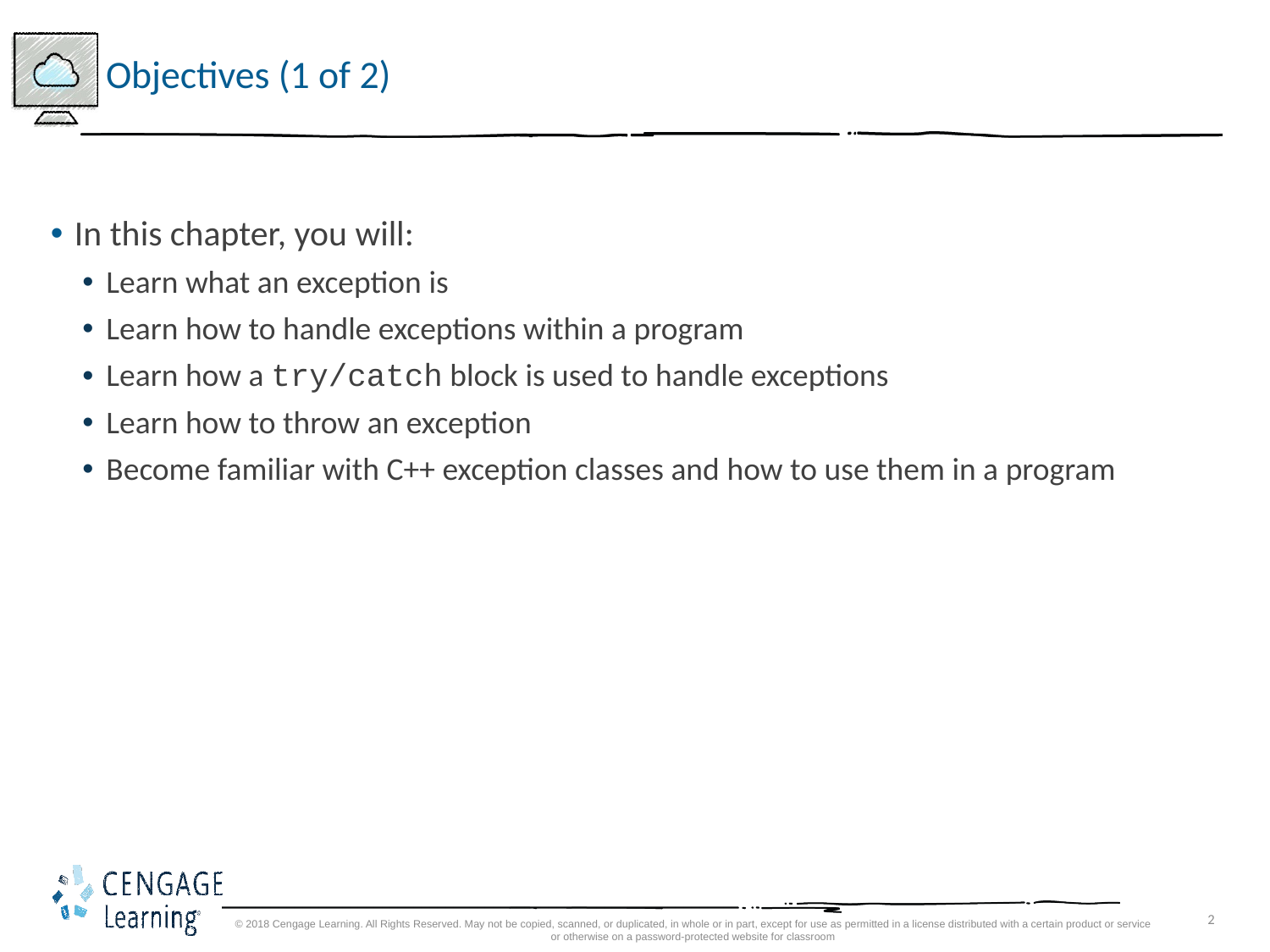

# Objectives (1 of 2)
In this chapter, you will:
Learn what an exception is
Learn how to handle exceptions within a program
Learn how a try/catch block is used to handle exceptions
Learn how to throw an exception
Become familiar with C++ exception classes and how to use them in a program
© 2018 Cengage Learning. All Rights Reserved. May not be copied, scanned, or duplicated, in whole or in part, except for use as permitted in a license distributed with a certain product or service or otherwise on a password-protected website for classroom